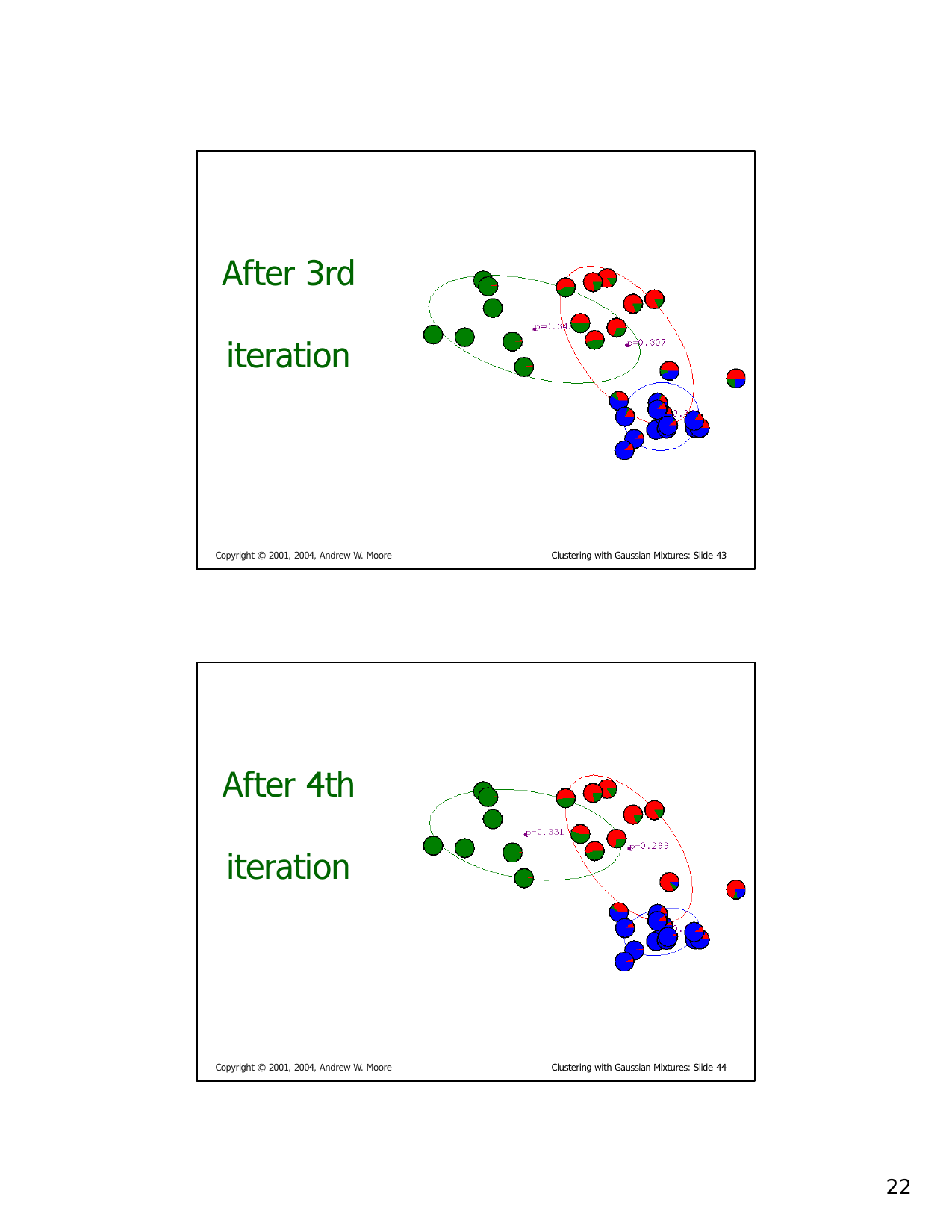

# After 3rd  iteration

Copyright © 2001, 2004, Andrew W. Moore
Clustering with Gaussian Mixtures: Slide 43

After 4th  iteration

Copyright © 2001, 2004, Andrew W. Moore
Clustering with Gaussian Mixtures: Slide 44
22